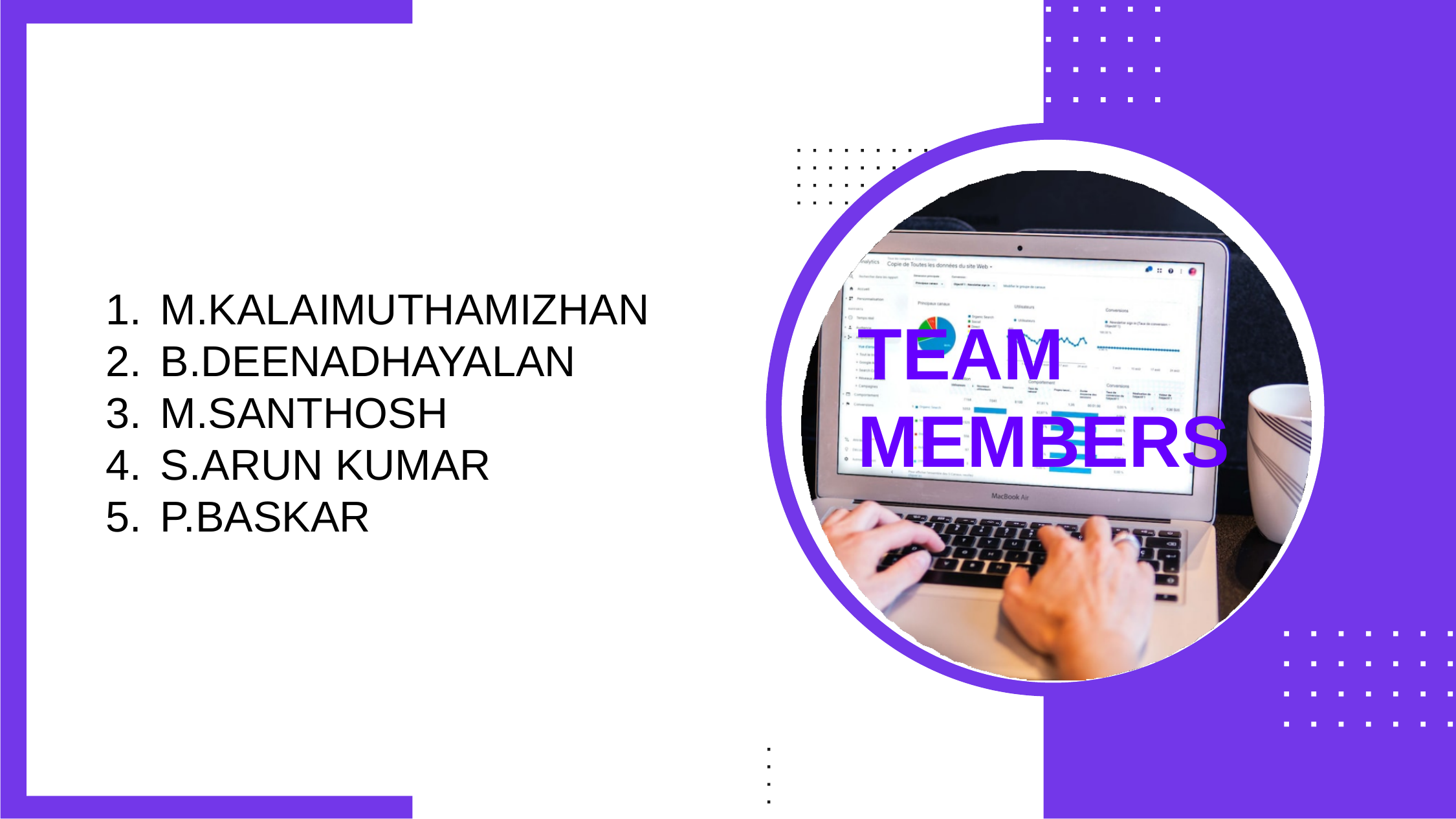

M.KALAIMUTHAMIZHAN
B.DEENADHAYALAN
M.SANTHOSH
S.ARUN KUMAR
P.BASKAR
TEAM MEMBERS